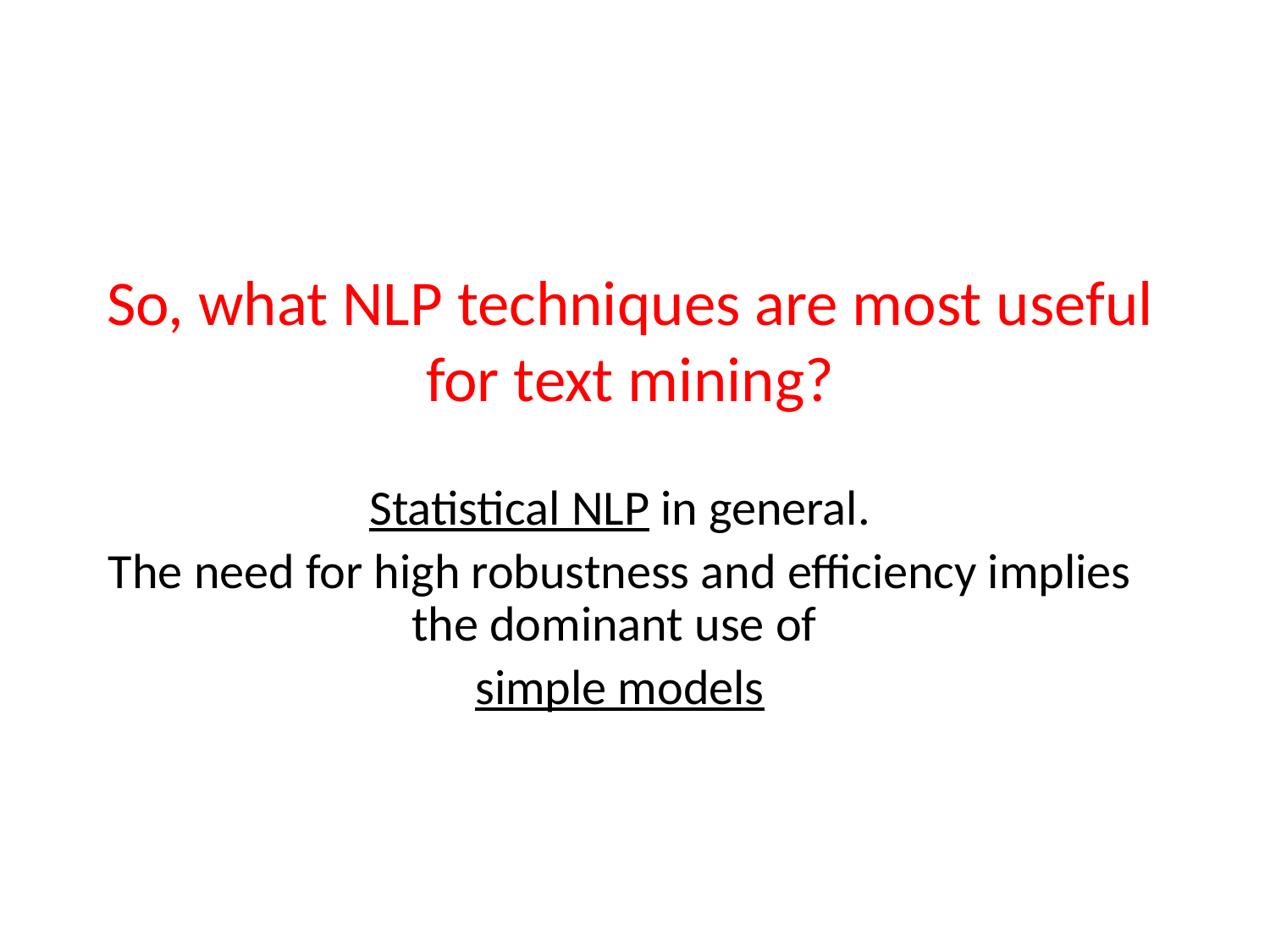

# So, what NLP techniques are most useful for text mining?
Statistical NLP in general.
The need for high robustness and efficiency implies the dominant use of
simple models